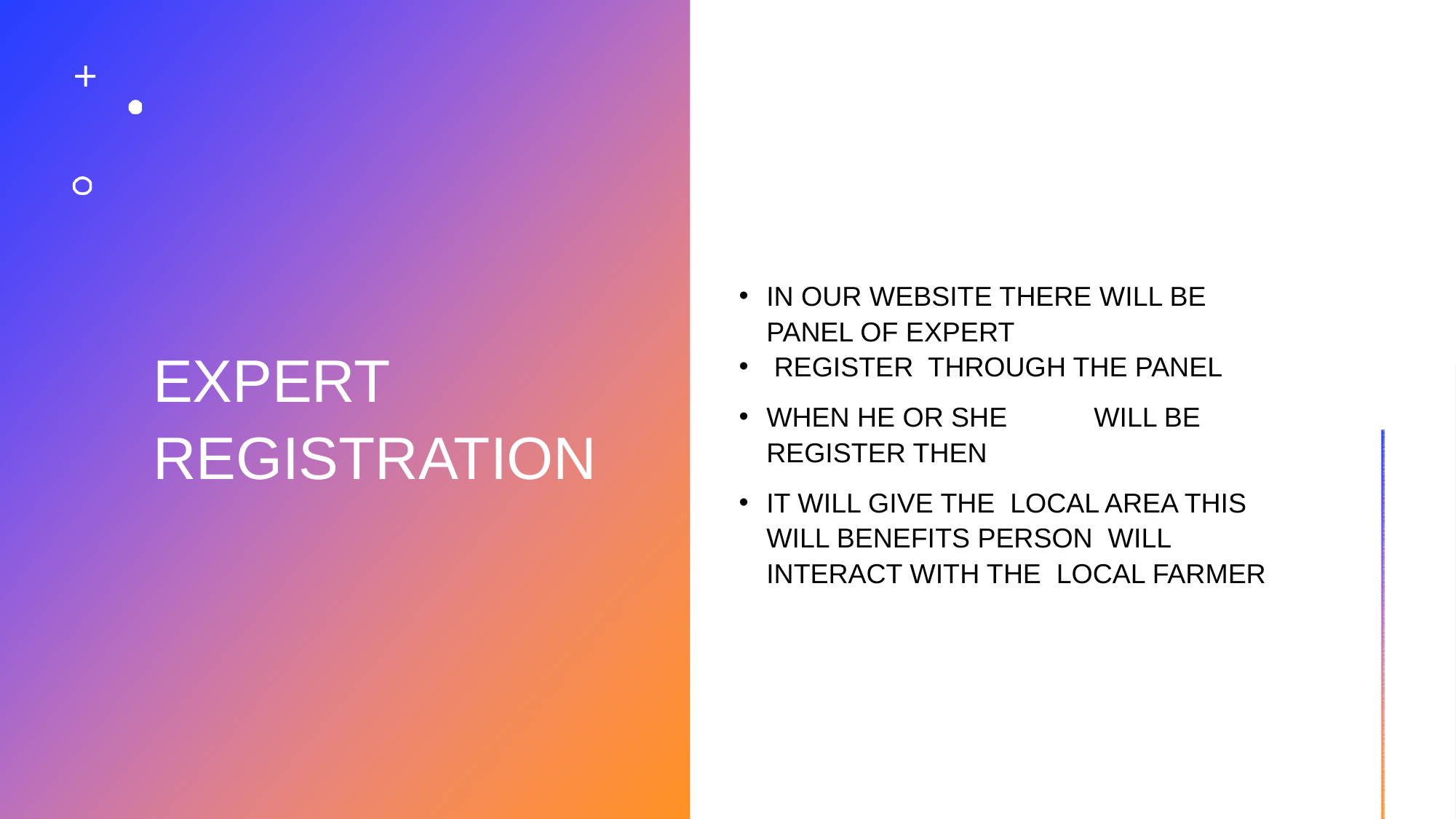

IN OUR WEBSITE THERE WILL BE  PANEL OF EXPERT
 REGISTER  THROUGH THE PANEL
WHEN HE OR SHE	WILL BE  REGISTER THEN
IT WILL GIVE THE  LOCAL AREA THIS WILL BENEFITS PERSON  WILL INTERACT WITH THE  LOCAL FARMER
EXPERT  REGISTRATION